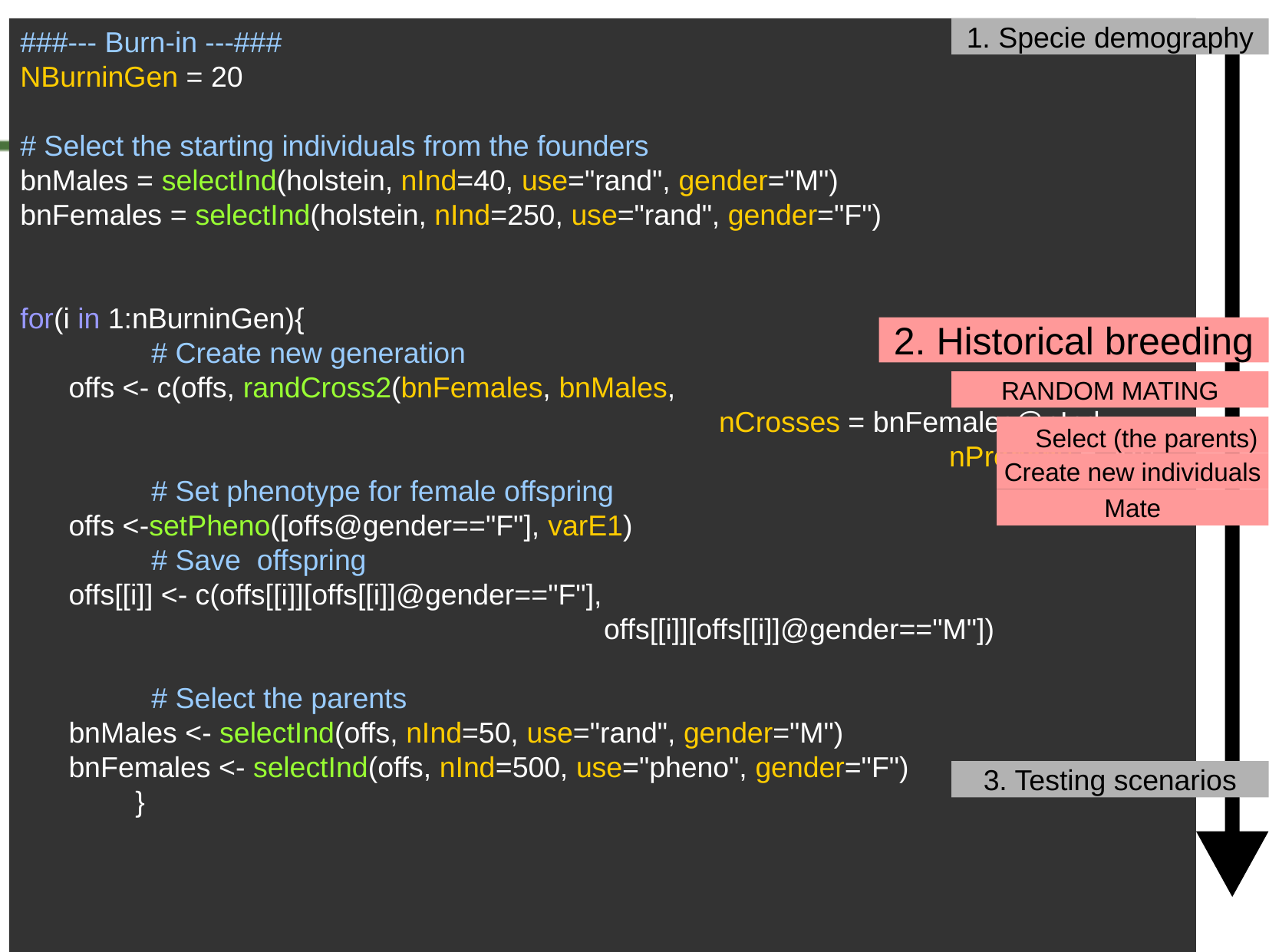

###--- Burn-in ---###
NBurninGen = 20

# Select the starting individuals from the founders
bnMales = selectInd(holstein, nInd=40, use="rand", gender="M")
bnFemales = selectInd(holstein, nInd=250, use="rand", gender="F")

for(i in 1:nBurninGen){
	  # Create new generation
      offs <- c(offs, randCross2(bnFemales, bnMales,
				        		 nCrosses = bnFemales@nInd,
								 nProgeny = 20))
	  # Set phenotype for female offspring
      offs <-setPheno([offs@gender=="F"], varE1)
	  # Save  offspring
      offs[[i]] <- c(offs[[i]][offs[[i]]@gender=="F"],
					 offs[[i]][offs[[i]]@gender=="M"])

	  # Select the parents
      bnMales <- selectInd(offs, nInd=50, use="rand", gender="M")
      bnFemales <- selectInd(offs, nInd=500, use="pheno", gender="F")
	}
1. Specie demography

2. Historical breeding
RANDOM MATING

Select (the parents)
Create new individuals
Mate
3. Testing scenarios